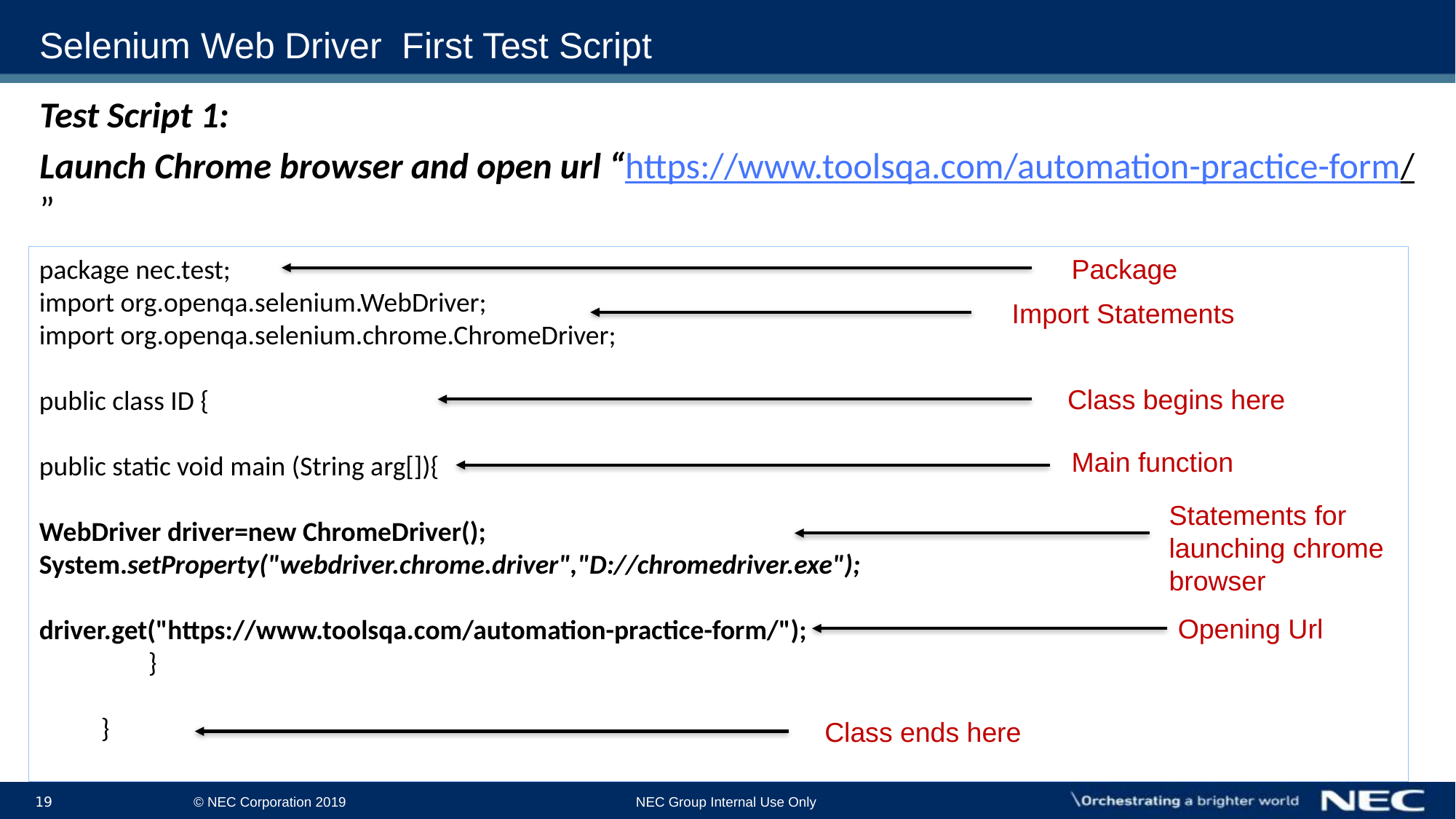

# Selenium Web Driver  First Test Script
Test Script 1:
Launch Chrome browser and open url “https://www.toolsqa.com/automation-practice-form/”

package nec.test;
import org.openqa.selenium.WebDriver;
import org.openqa.selenium.chrome.ChromeDriver;

public class ID {

public static void main (String arg[]){

WebDriver driver=new ChromeDriver();
System.setProperty("webdriver.chrome.driver","D://chromedriver.exe");

driver.get("https://www.toolsqa.com/automation-practice-form/");
	}

          }

Package
Import Statements
Class begins here
Main function
Statements for launching chrome browser

Opening Url
Class ends here